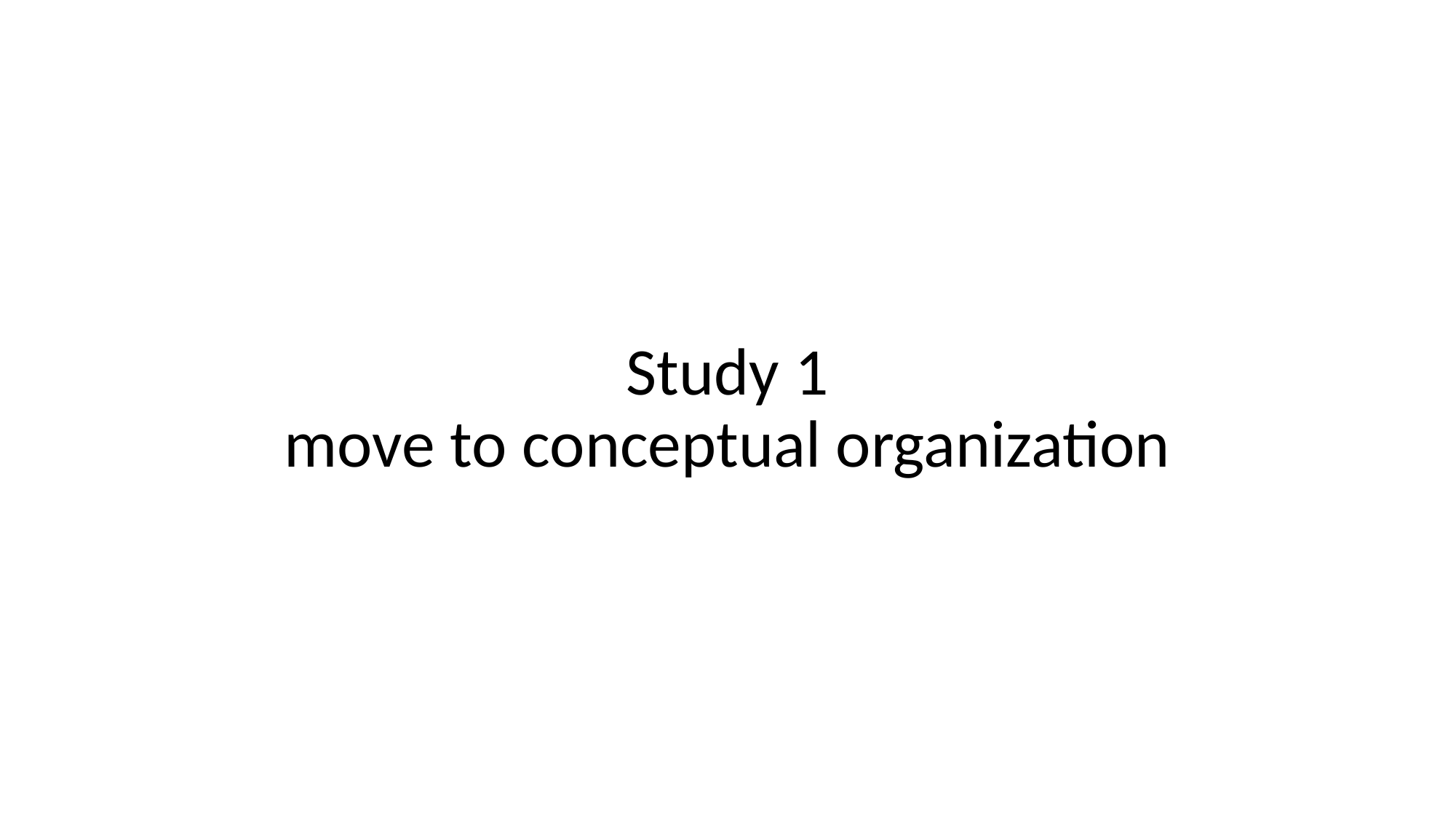

# Study 1 move to conceptual organization